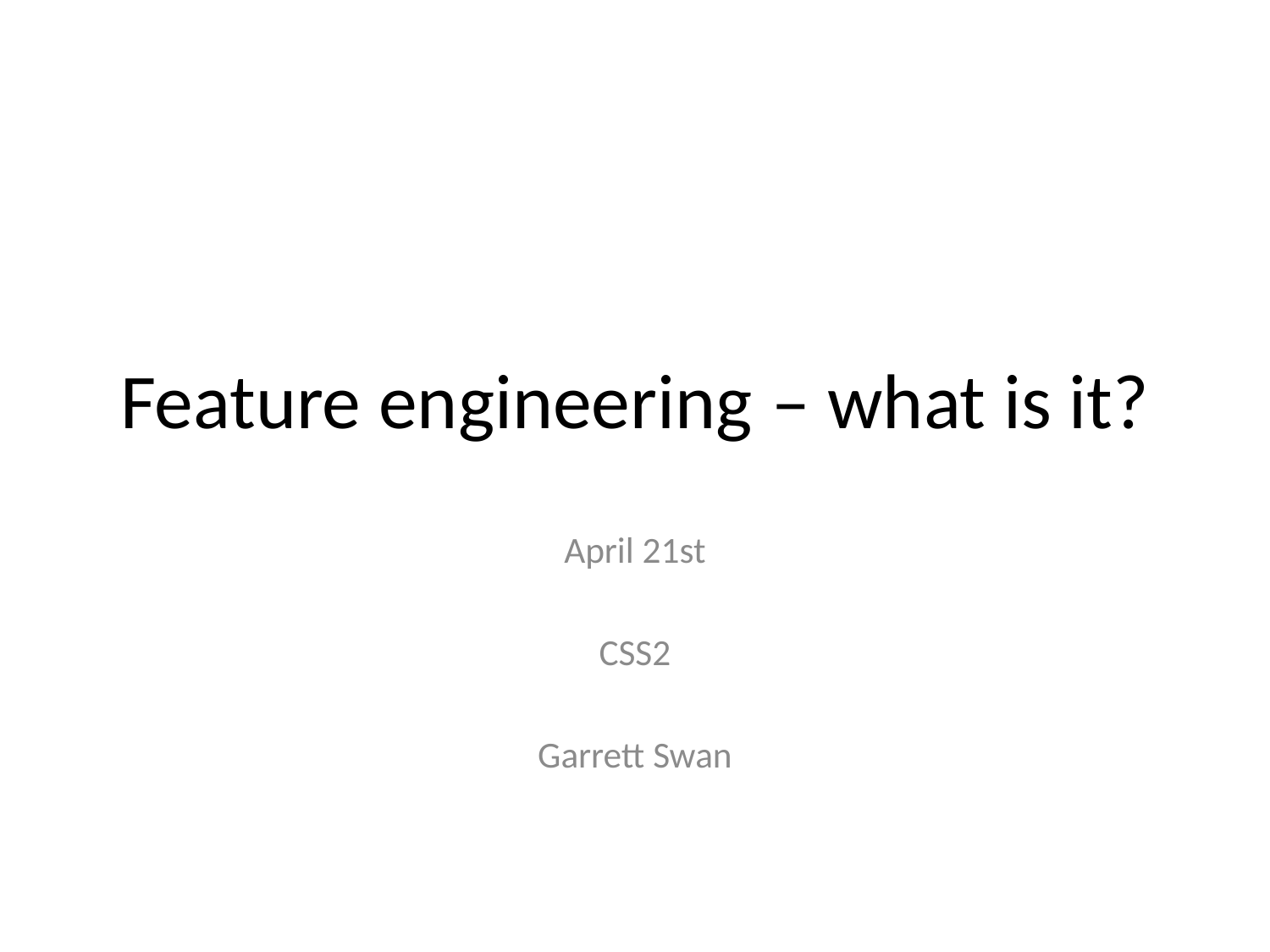

# Feature engineering – what is it?
April 21st

CSS2

Garrett Swan